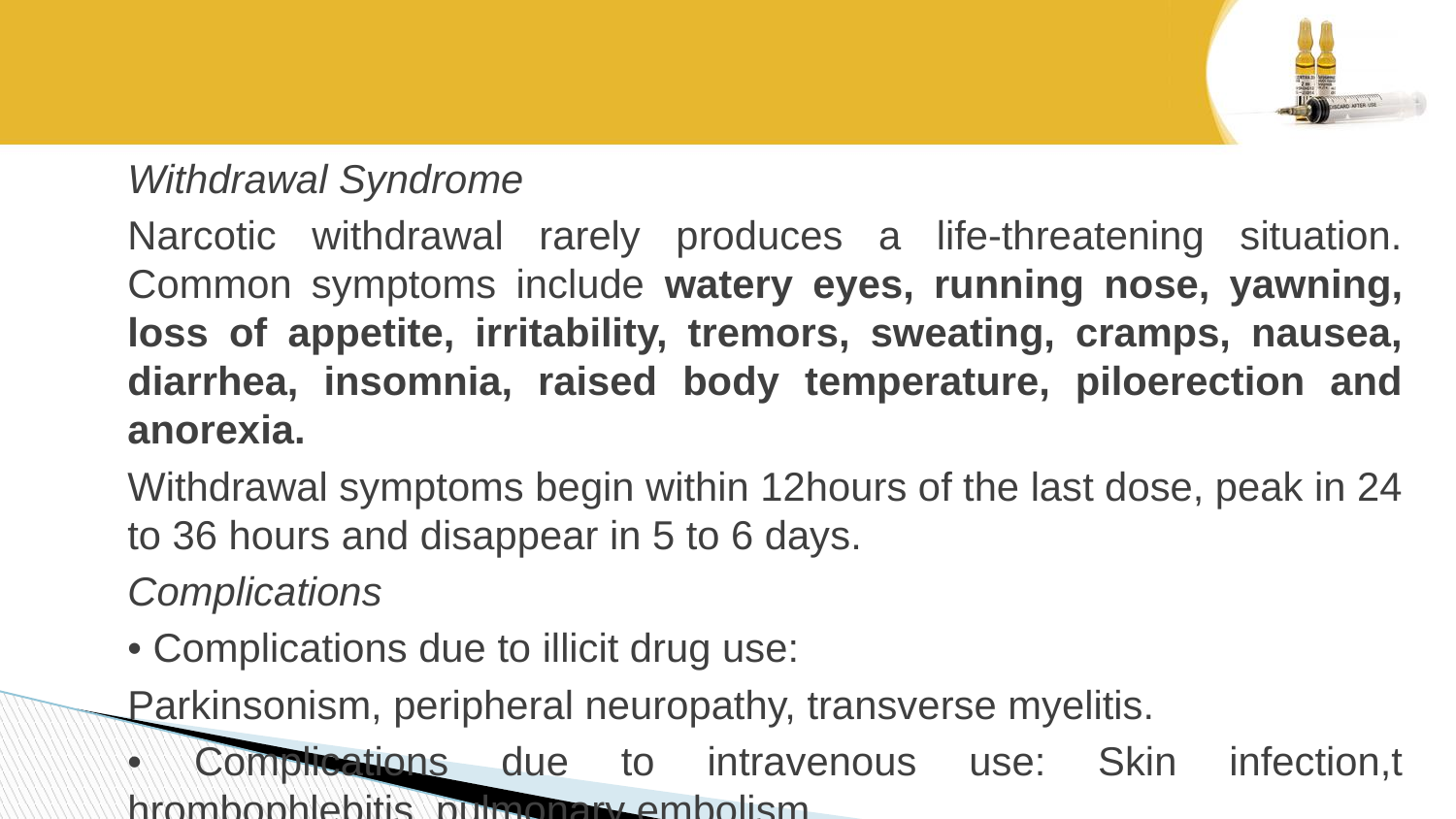

#
Withdrawal Syndrome
Narcotic withdrawal rarely produces a life-threatening situation. Common symptoms include watery eyes, running nose, yawning, loss of appetite, irritability, tremors, sweating, cramps, nausea, diarrhea, insomnia, raised body temperature, piloerection and anorexia.
Withdrawal symptoms begin within 12hours of the last dose, peak in 24 to 36 hours and disappear in 5 to 6 days.
Complications
• Complications due to illicit drug use:
Parkinsonism, peripheral neuropathy, transverse myelitis.
• Complications due to intravenous use: Skin infection,t hrombophlebitis, pulmonary embolism,
endocarditis, septicemia, AIDS, viral hepatitis and tetanus.
• Involvement in criminal activities.